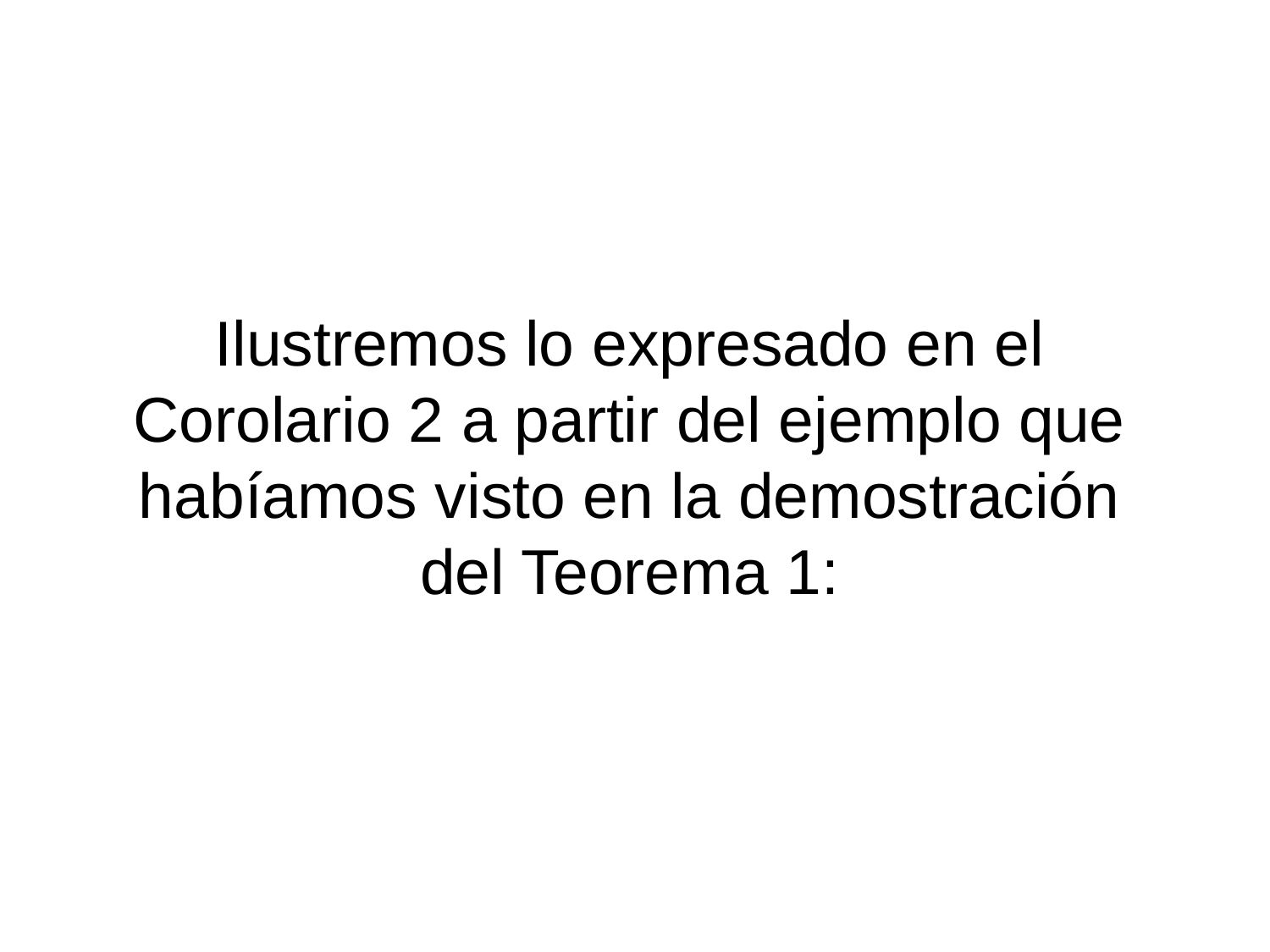

Ilustremos lo expresado en el Corolario 2 a partir del ejemplo que habíamos visto en la demostración del Teorema 1: